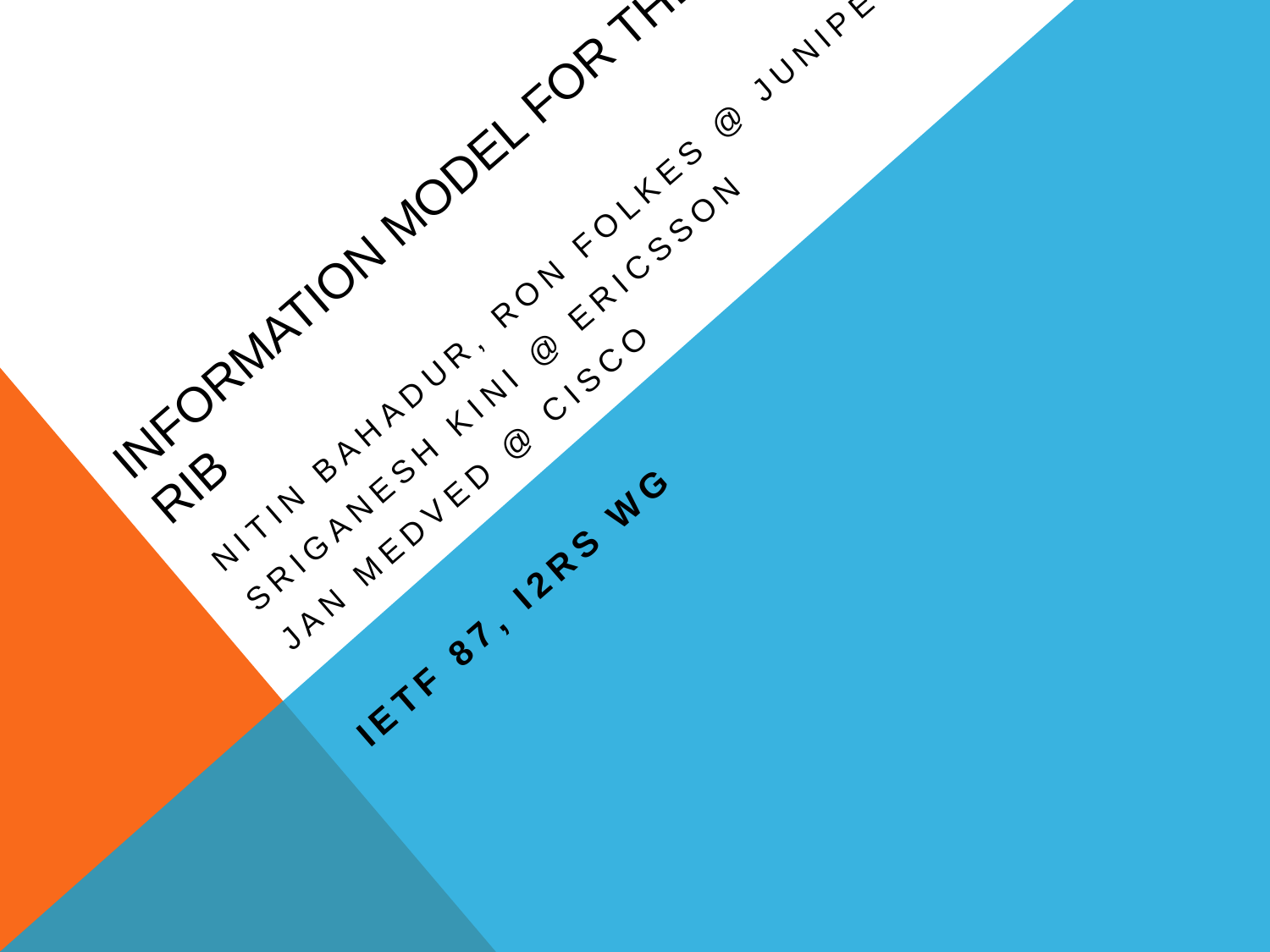

# Information model for the rib
Nitin Bahadur, Ron folkes @ juniper
Sriganesh kini @ ericsson
Jan medved @ cisco
IETF 87, I2RS WG